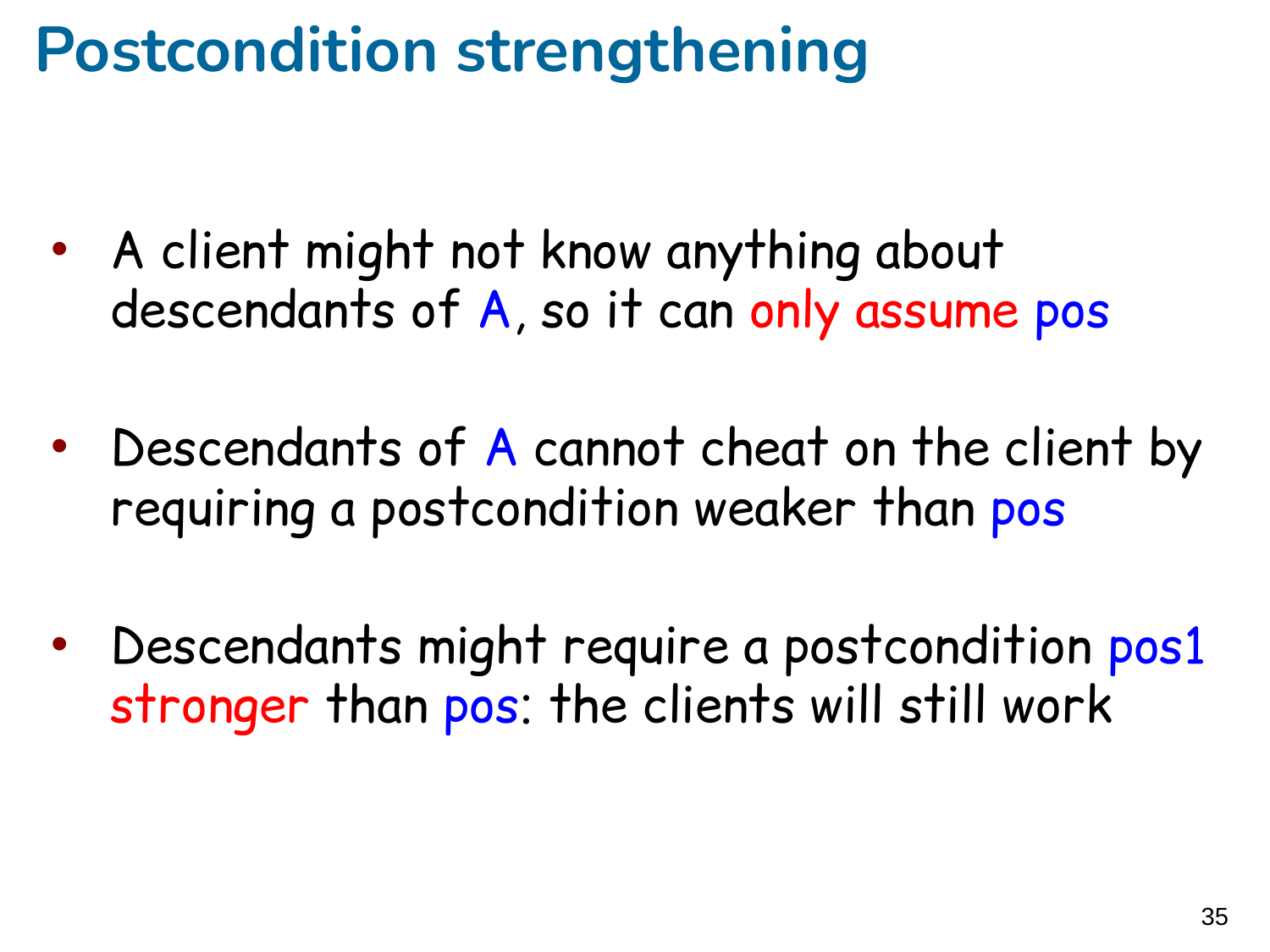

# Postcondition strengthening
A client might not know anything about descendants of A, so it can only assume pos

Descendants of A cannot cheat on the client by requiring a postcondition weaker than pos

Descendants might require a postcondition pos1 stronger than pos: the clients will still work
35